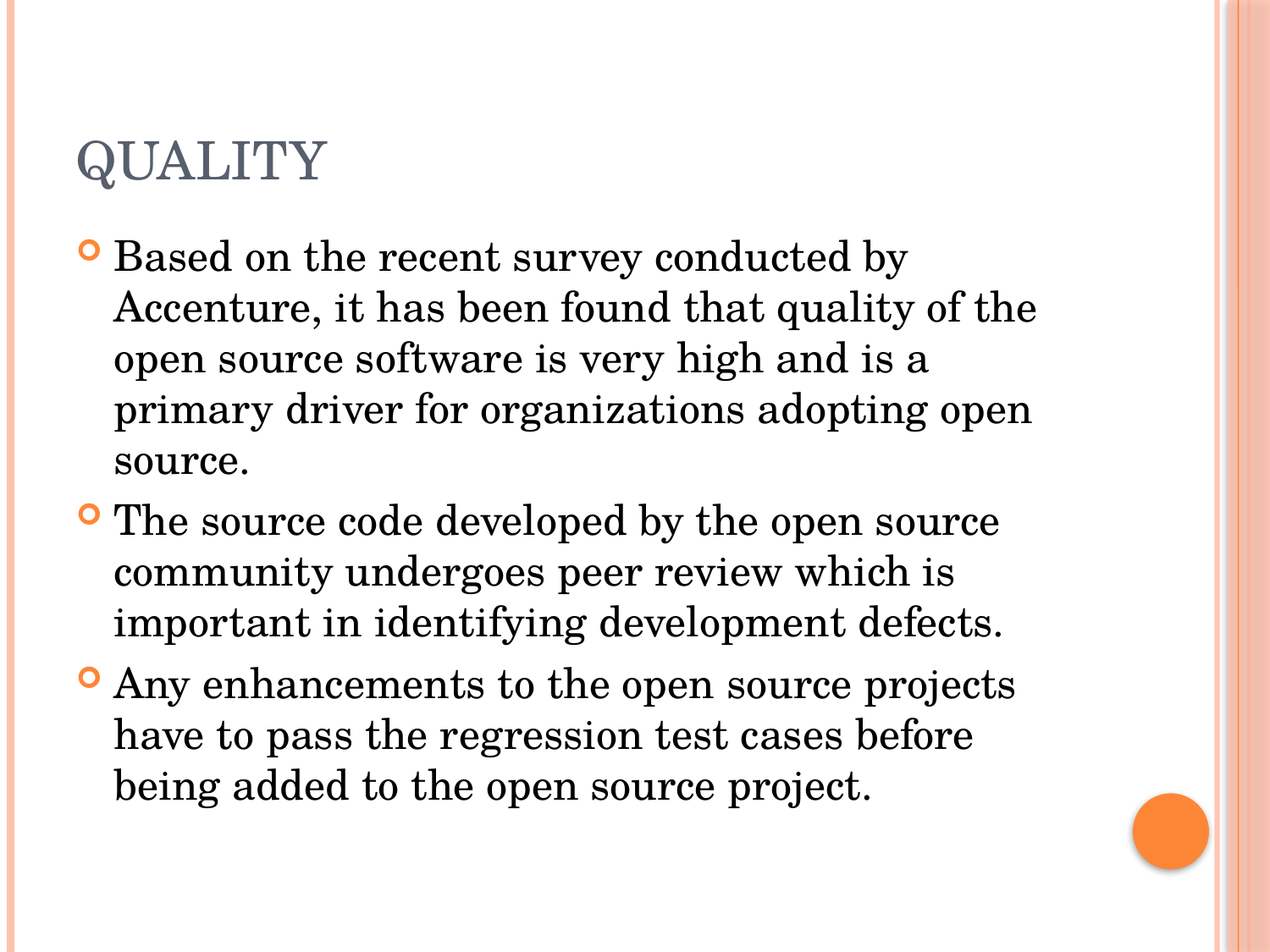

# Quality
Based on the recent survey conducted by Accenture, it has been found that quality of the open source software is very high and is a primary driver for organizations adopting open source.
The source code developed by the open source community undergoes peer review which is important in identifying development defects.
Any enhancements to the open source projects have to pass the regression test cases before being added to the open source project.